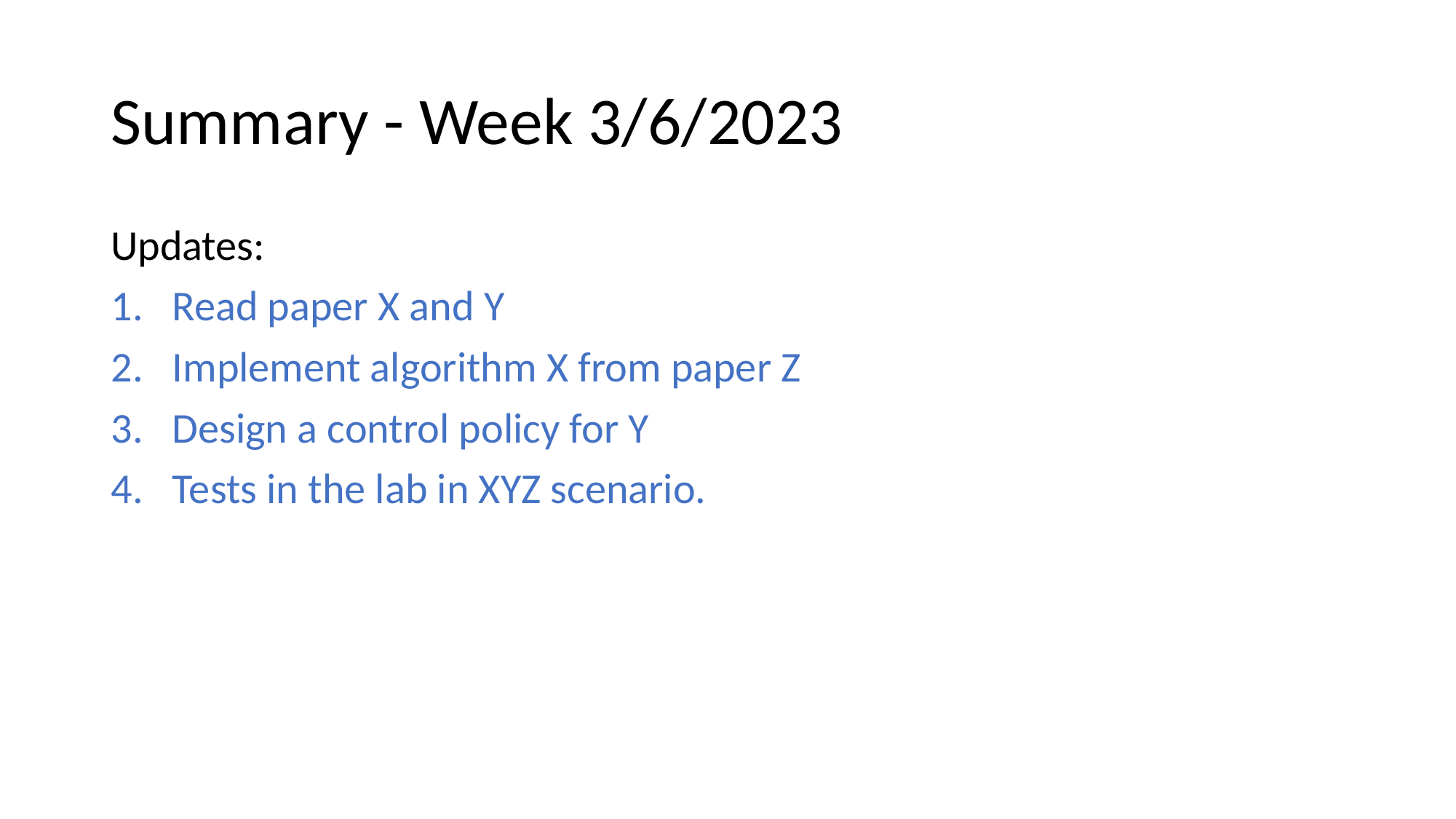

# Summary - Week 3/6/2023
Updates:
Read paper X and Y
Implement algorithm X from paper Z
Design a control policy for Y
Tests in the lab in XYZ scenario.